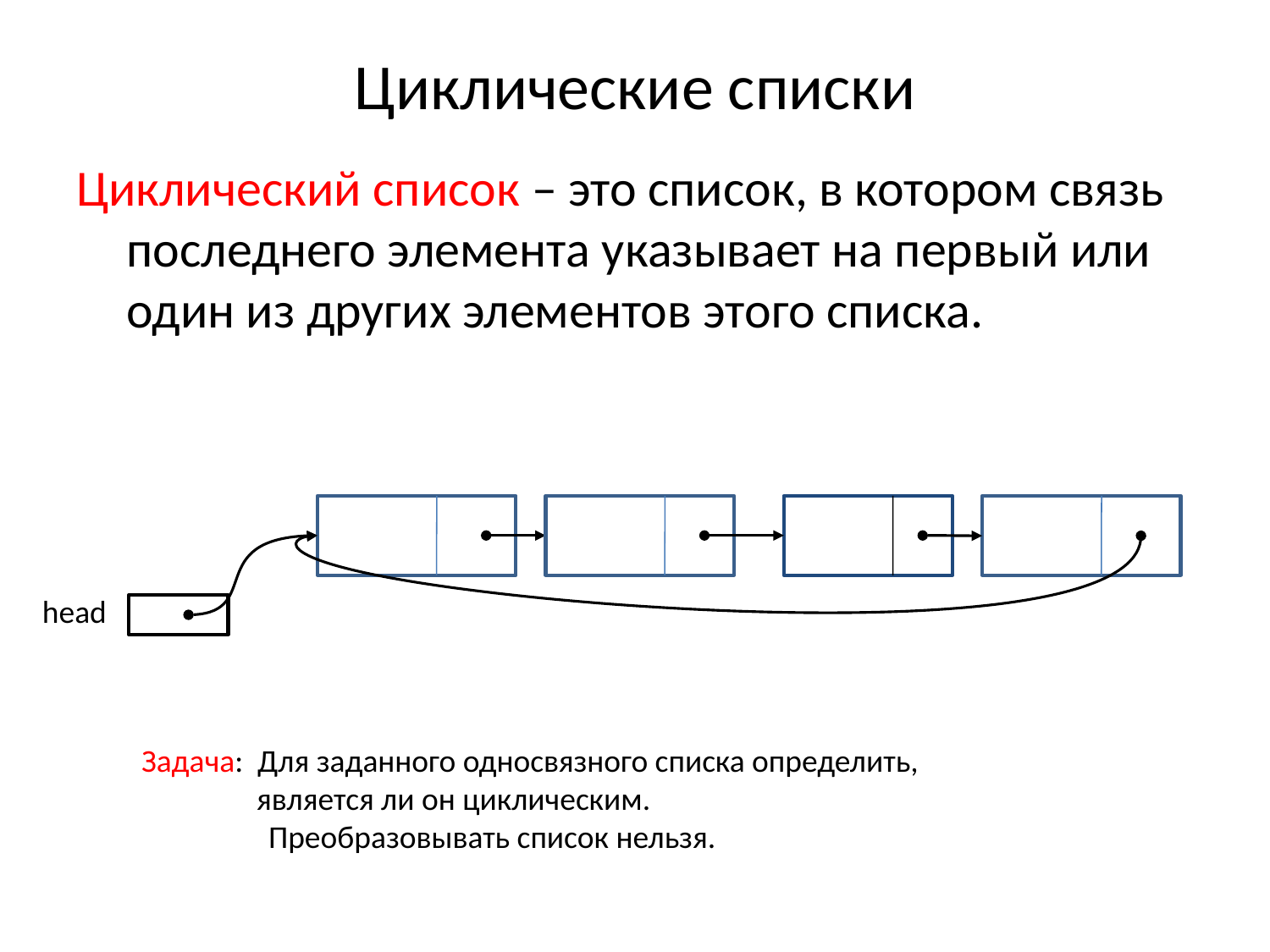

# Циклические списки
Циклический список – это список, в котором связь последнего элемента указывает на первый или один из других элементов этого списка.

head

Задача:  Для заданного односвязного списка определить,
                является ли он циклическим.
	Преобразовывать список нельзя.